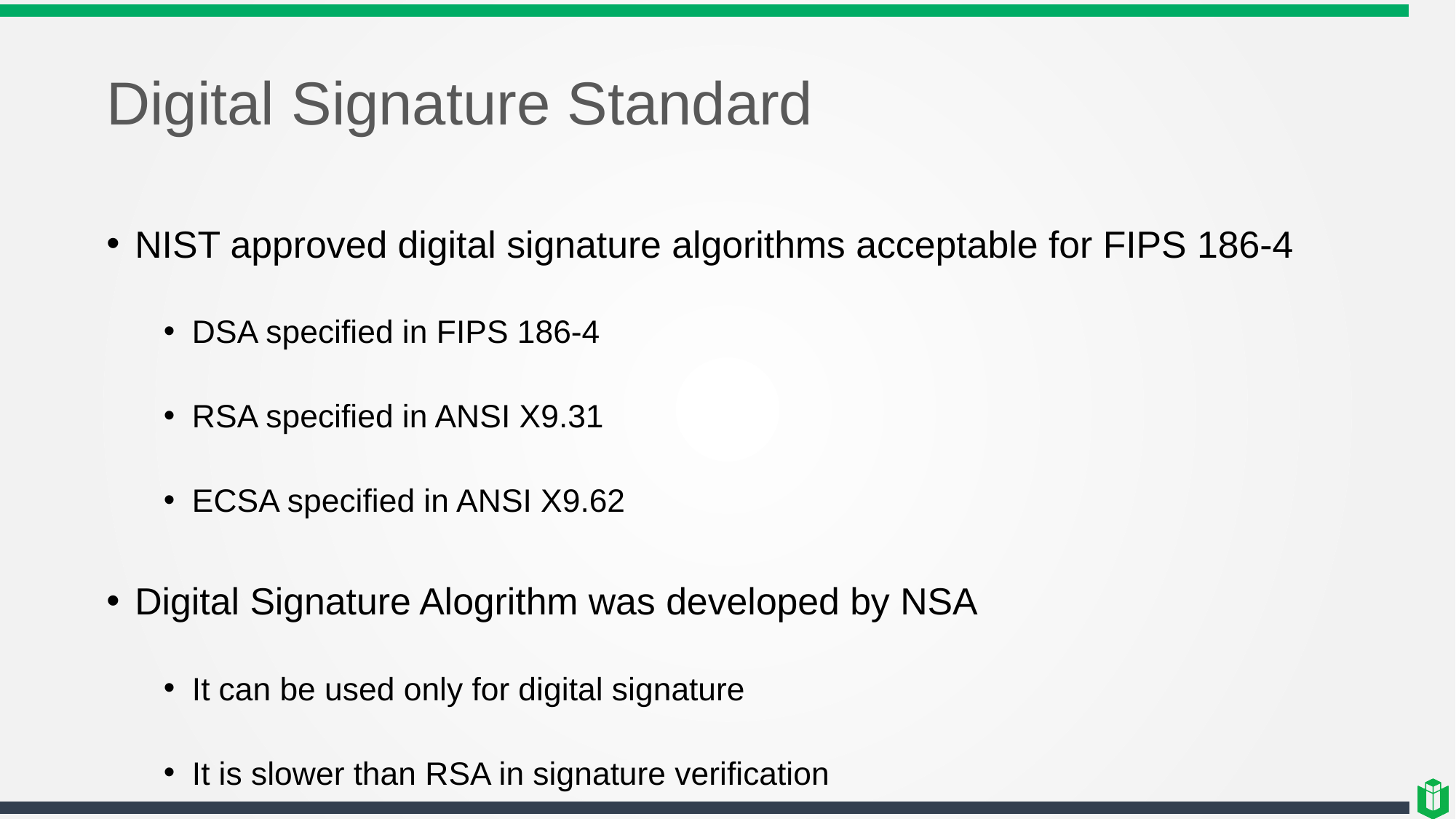

# Digital Signature Standard
NIST approved digital signature algorithms acceptable for FIPS 186-4
DSA specified in FIPS 186-4
RSA specified in ANSI X9.31
ECSA specified in ANSI X9.62
Digital Signature Alogrithm was developed by NSA
It can be used only for digital signature
It is slower than RSA in signature verification